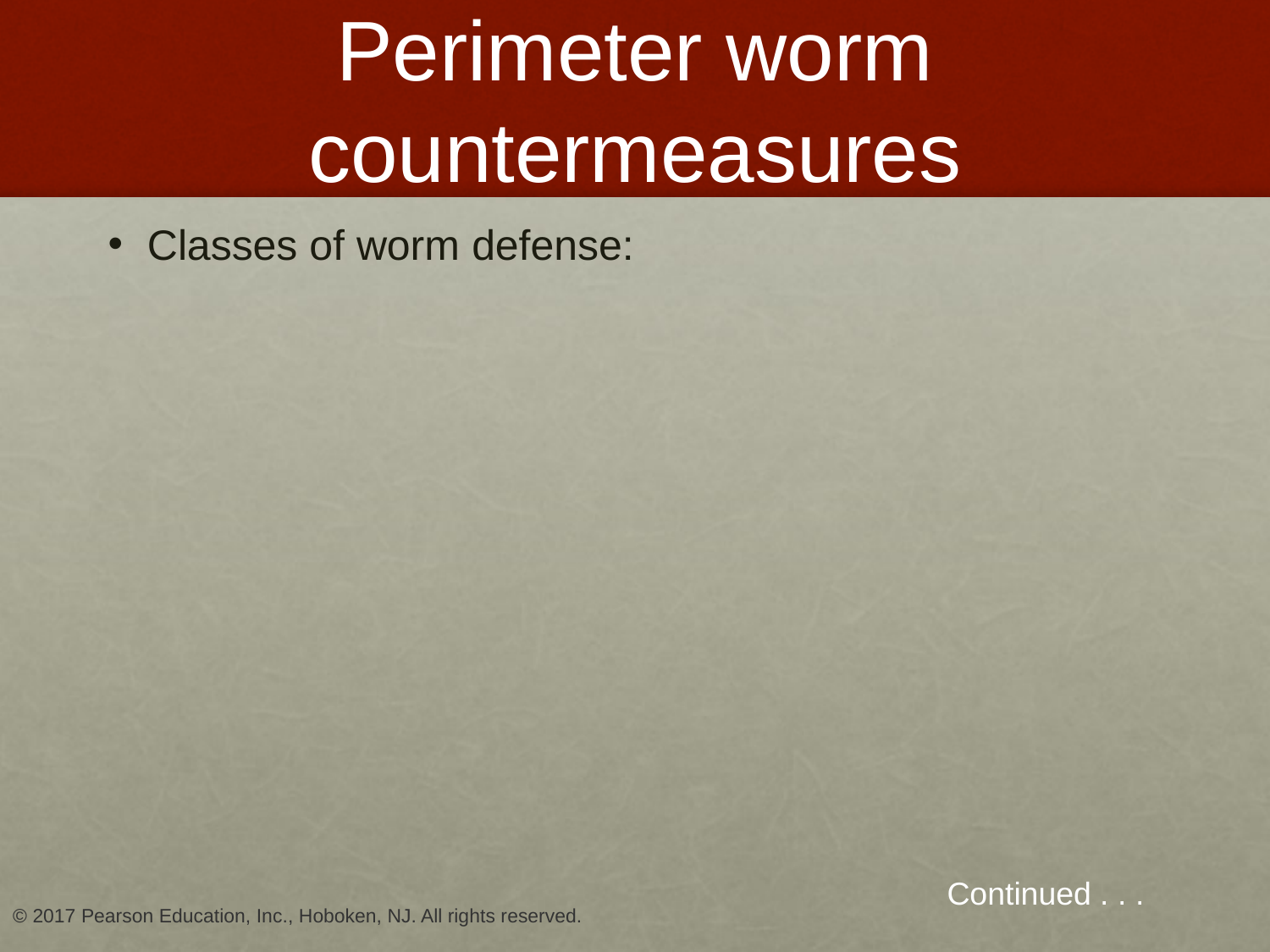

# Perimeter worm countermeasures
Classes of worm defense:

Continued . . .
© 2017 Pearson Education, Inc., Hoboken, NJ. All rights reserved.